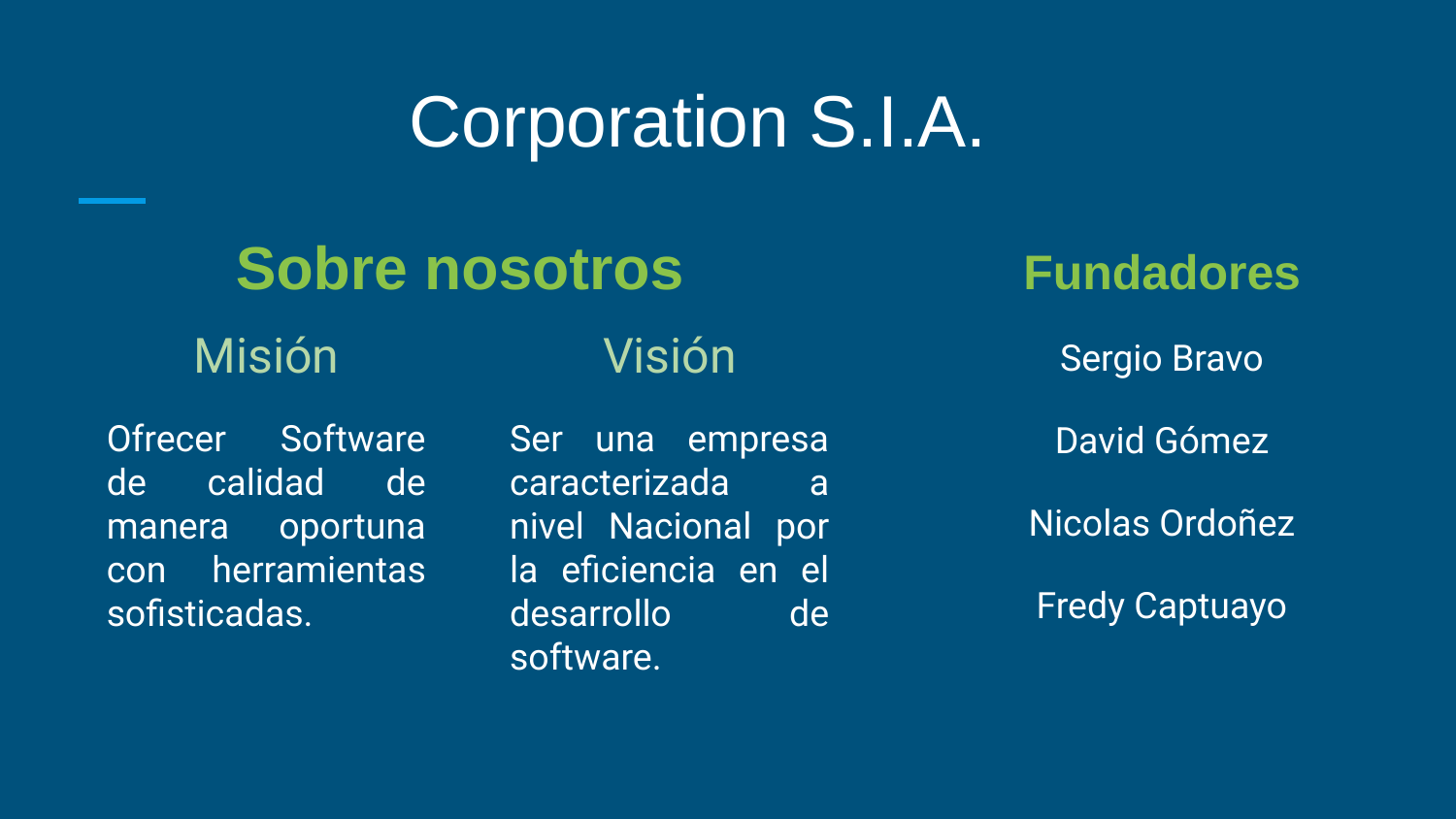

# Corporation S.I.A.
Sobre nosotros
Fundadores

Sergio Bravo
David Gómez
Nicolas Ordoñez
Fredy Captuayo

Misión
Ofrecer Software de calidad de manera oportuna con herramientas sofisticadas.

Visión
Ser una empresa caracterizada a nivel Nacional por la eficiencia en el desarrollo de software.